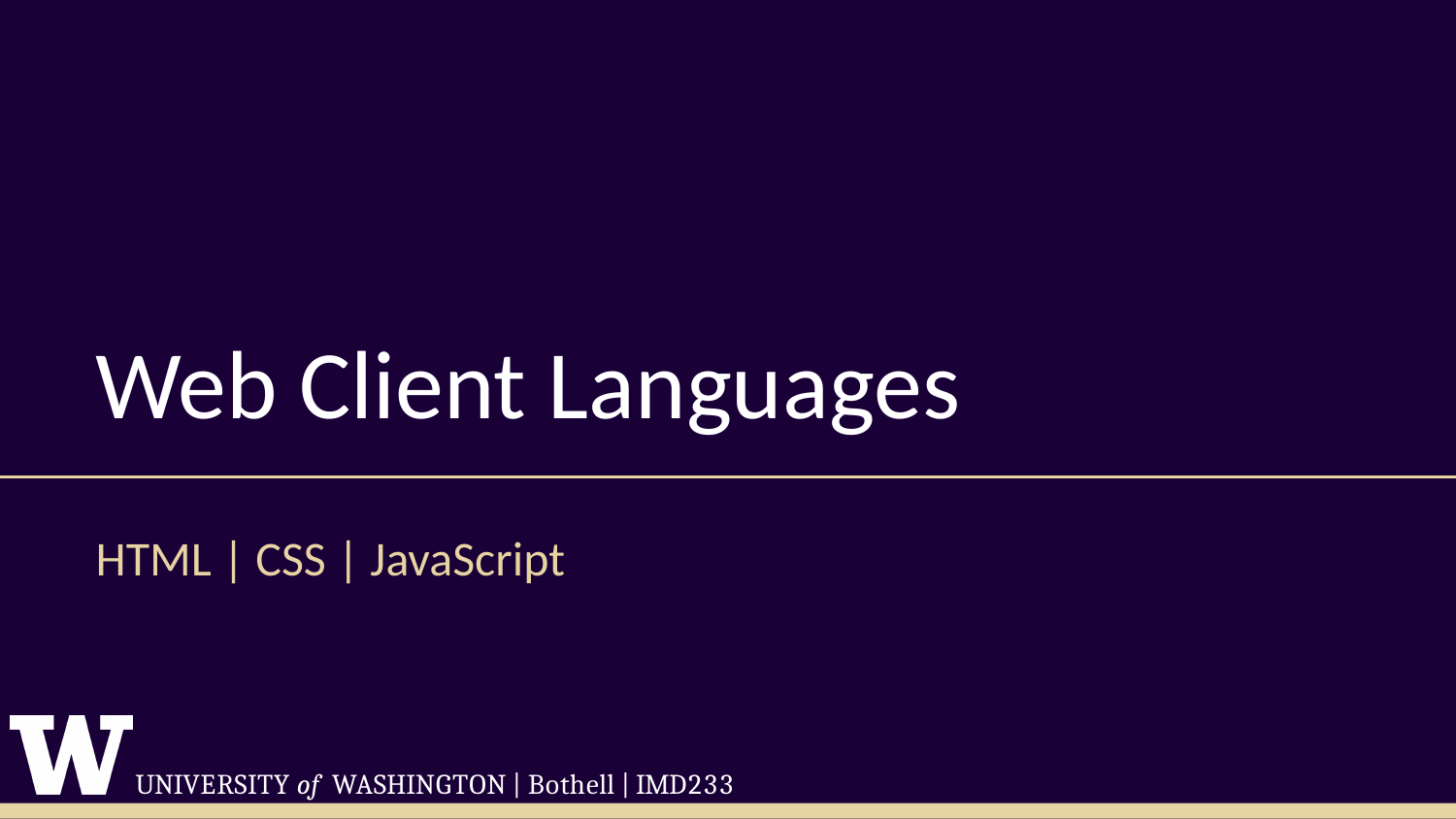

# Web Client Languages
HTML | CSS | JavaScript